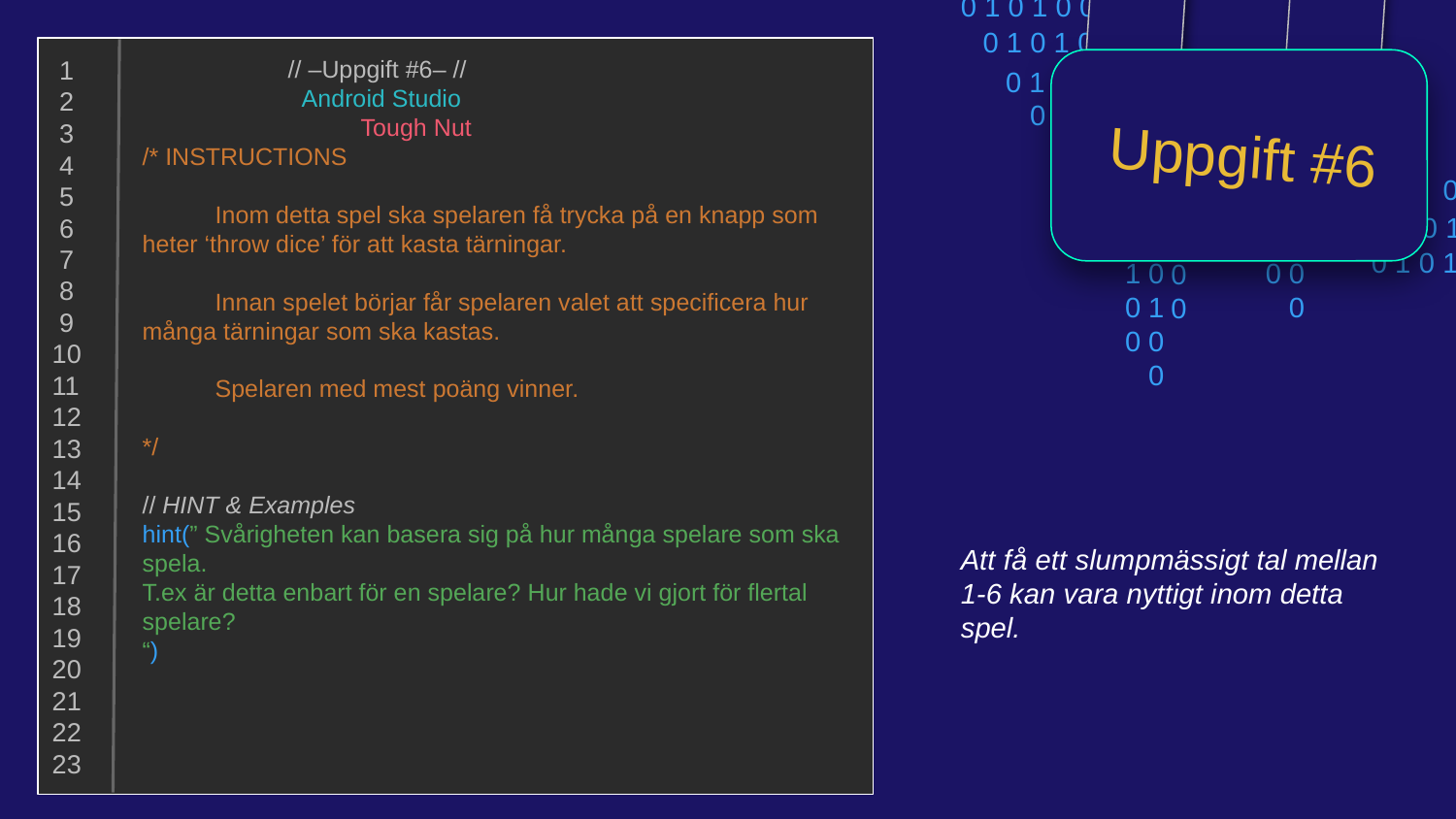

0 1 0 1 0 0 1 0
0 1 0 1 0 0 1 0
0 1 0 1 0 0 1 0
0 1 0 1 0 0 1 0

 1
 2
 3
 4
 5
 6
 7
 8
 9
10
11
12
13
14
15
16
17
18
19
20
21
22
23
// –Uppgift #6– //
  Android Studio
	Tough Nut
/* INSTRUCTIONS

Inom detta spel ska spelaren få trycka på en knapp som heter ‘throw dice’ för att kasta tärningar.

Innan spelet börjar får spelaren valet att specificera hur många tärningar som ska kastas.

Spelaren med mest poäng vinner.

*/

// HINT & Examples
hint(” Svårigheten kan basera sig på hur många spelare som ska spela.
T.ex är detta enbart för en spelare? Hur hade vi gjort för flertal spelare?
“)

Uppgift #6
0
1
0
0
0
1
0
0
0
1
0
0
0 1 0 1 0 0  0
0 1 0 1 0 1  0
0 1 0 1 0 0 1 0
0
1
0
0
0
1
0
0
0
1
0
0
Att få ett slumpmässigt tal mellan 1-6 kan vara nyttigt inom detta spel.